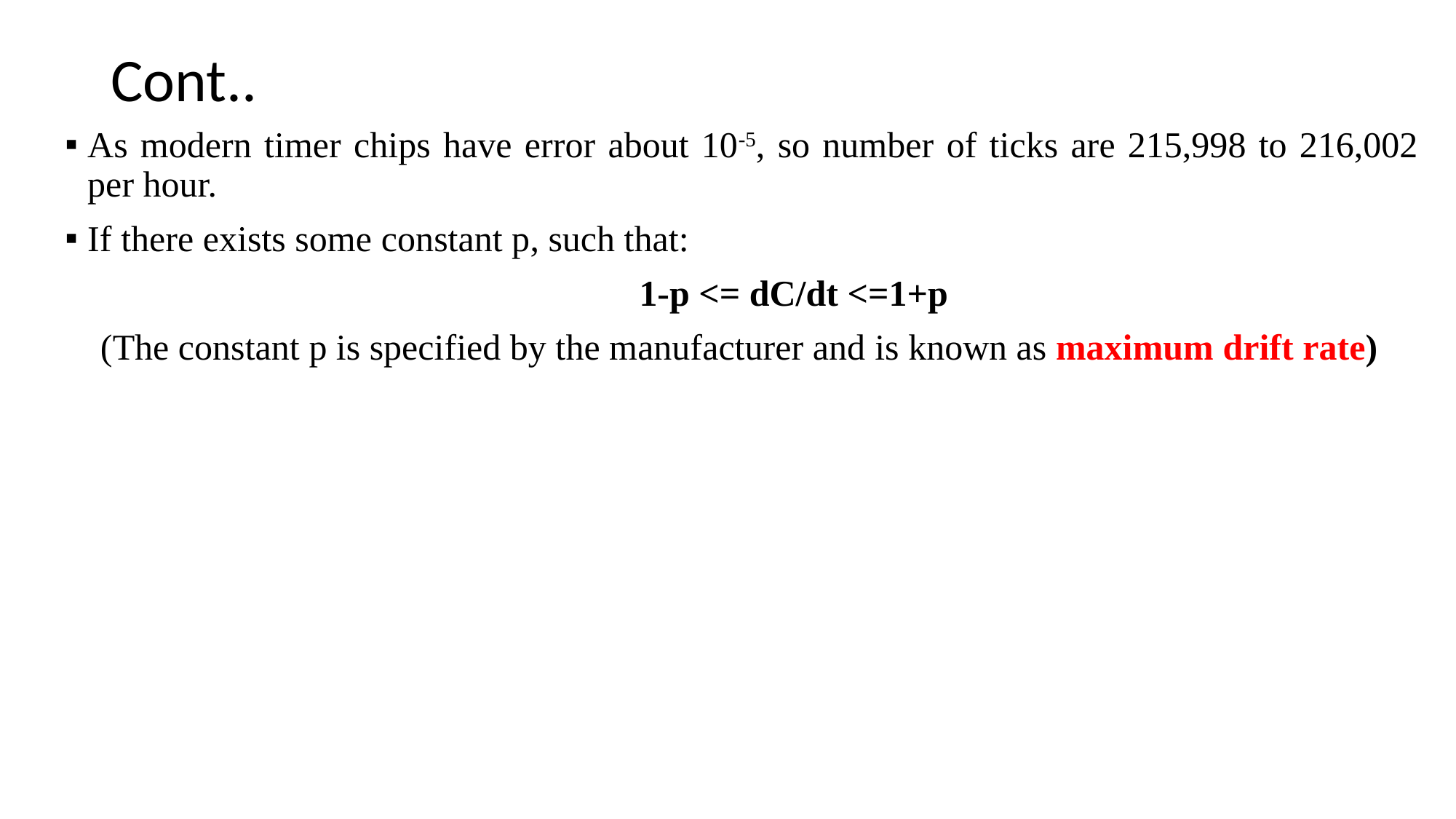

# Cont..
As modern timer chips have error about 10-5, so number of ticks are 215,998 to 216,002 per hour.
If there exists some constant p, such that:
            1-p <= dC/dt <=1+p
(The constant p is specified by the manufacturer and is known as maximum drift rate)